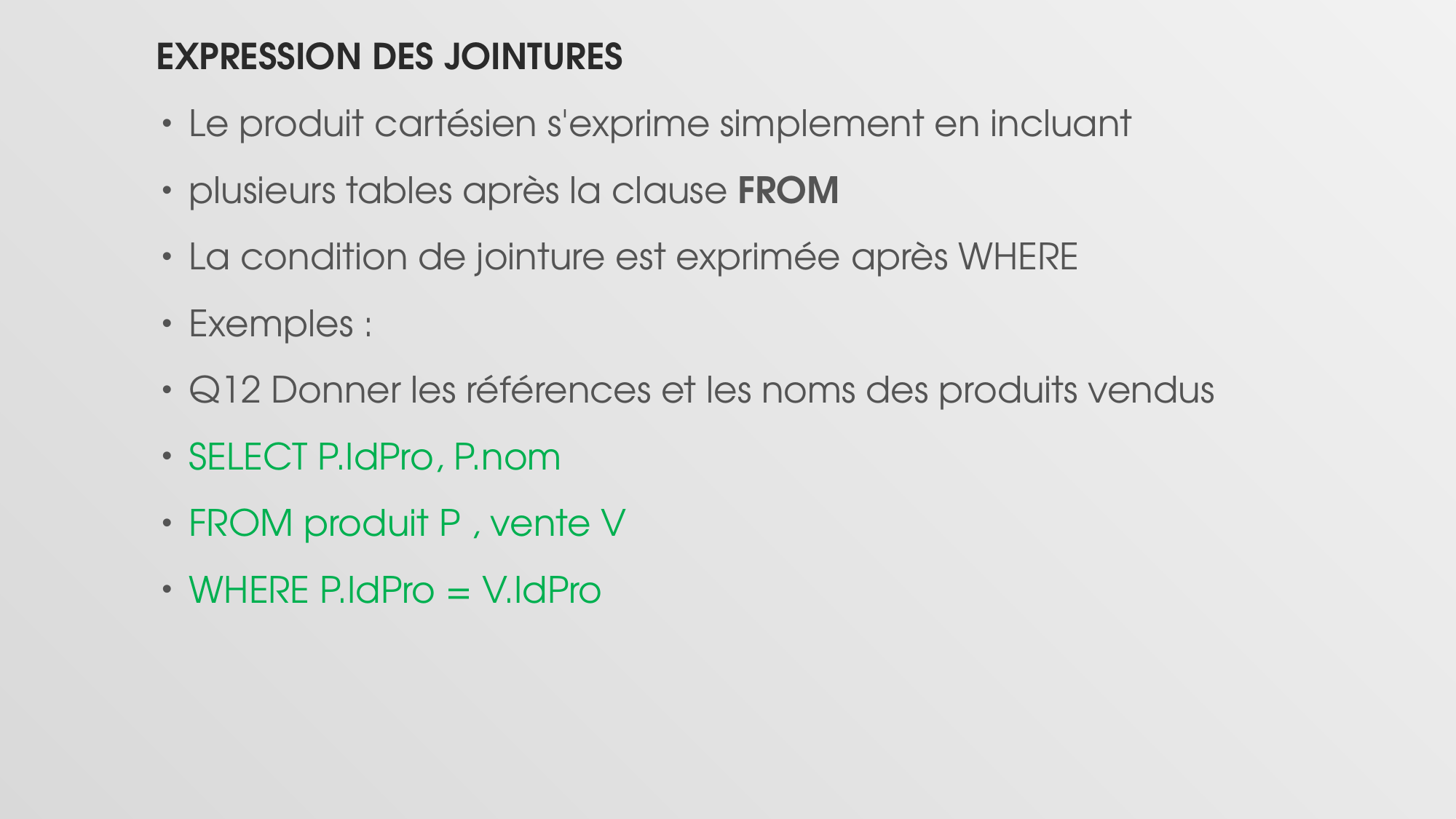

# Expression des jointures
Le produit cartésien s'exprime simplement en incluant
plusieurs tables après la clause FROM
La condition de jointure est exprimée après WHERE
Exemples :
Q12 Donner les références et les noms des produits vendus
SELECT P.IdPro, P.nom
FROM produit P , vente V
WHERE P.IdPro = V.IdPro